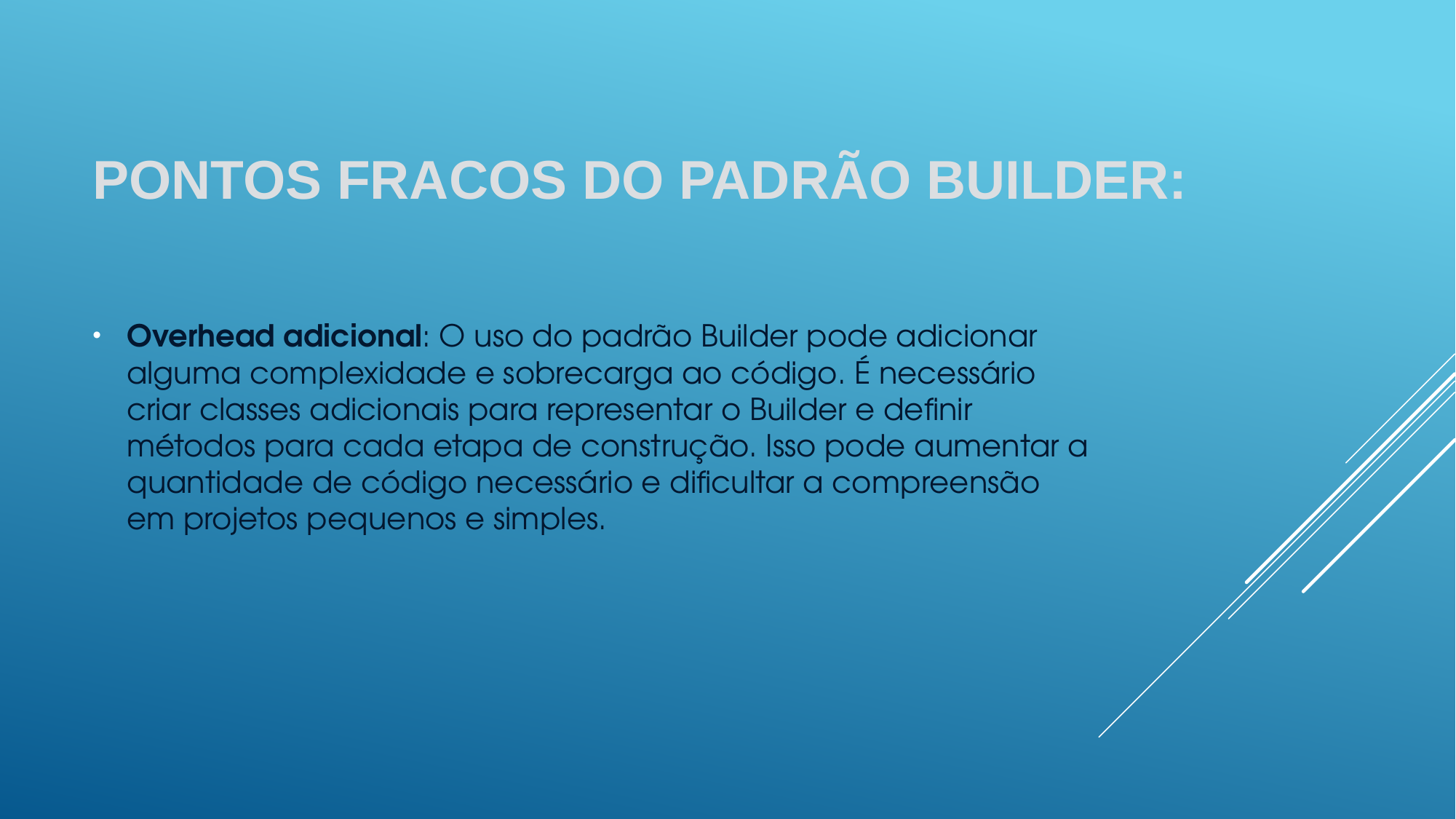

# Pontos fracos do padrão Builder:

Overhead adicional: O uso do padrão Builder pode adicionar alguma complexidade e sobrecarga ao código. É necessário criar classes adicionais para representar o Builder e definir métodos para cada etapa de construção. Isso pode aumentar a quantidade de código necessário e dificultar a compreensão em projetos pequenos e simples.